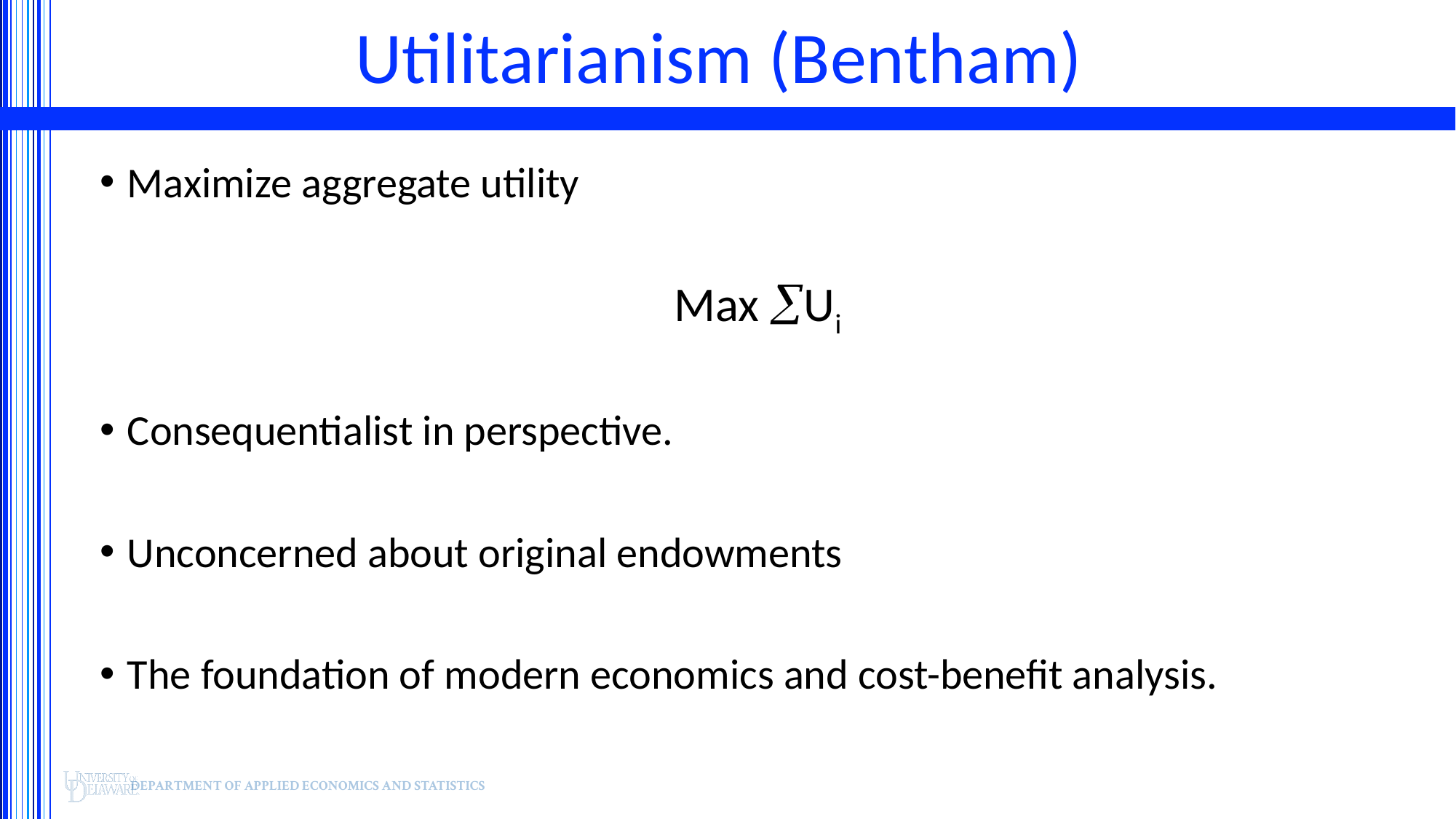

# Utilitarianism (Bentham)
Maximize aggregate utility

Max ∑Ui

Consequentialist in perspective.

Unconcerned about original endowments

The foundation of modern economics and cost-benefit analysis.